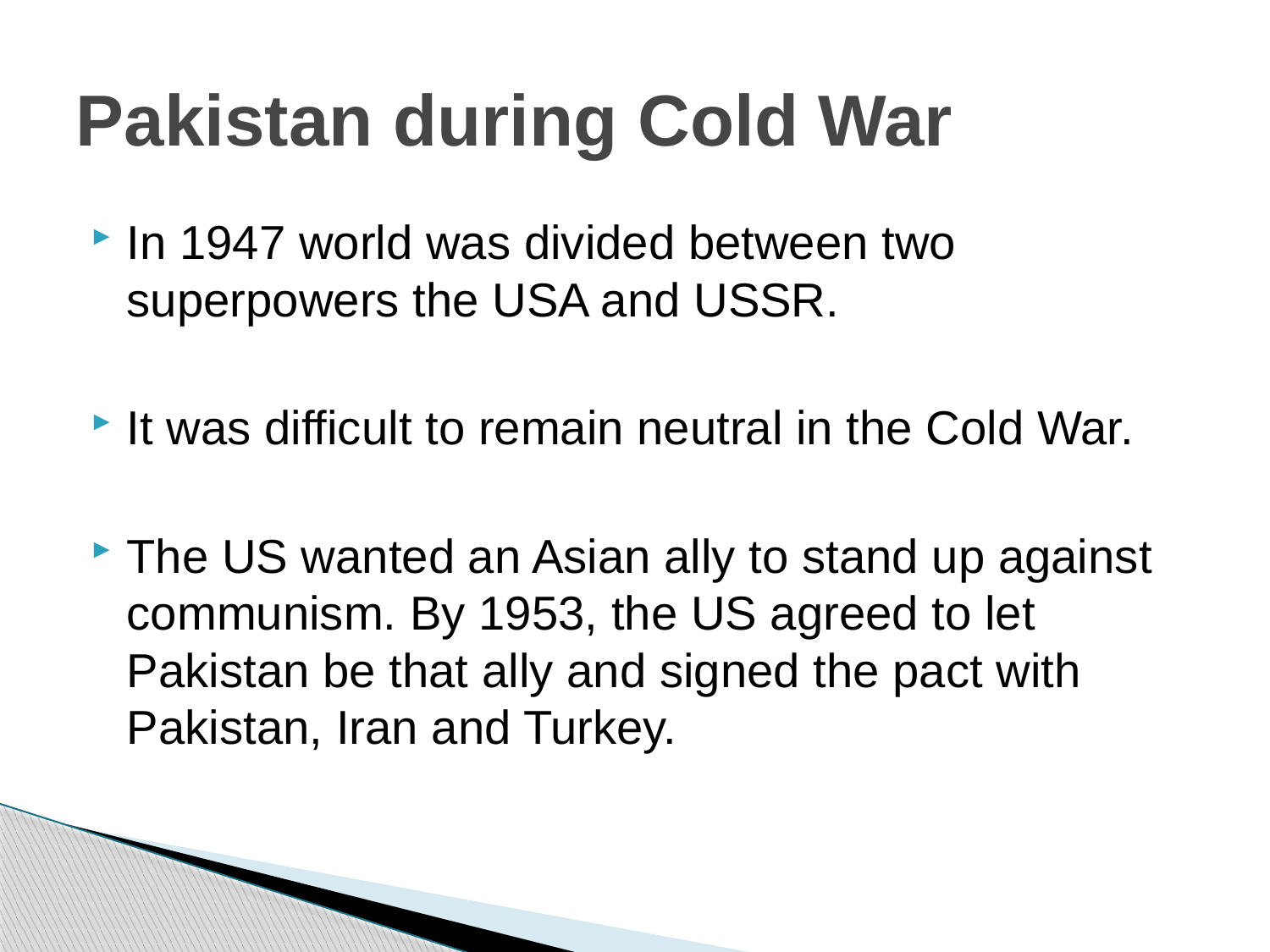

# Pakistan during Cold War
In 1947 world was divided between two superpowers the USA and USSR.

It was difficult to remain neutral in the Cold War.

The US wanted an Asian ally to stand up against communism. By 1953, the US agreed to let Pakistan be that ally and signed the pact with Pakistan, Iran and Turkey.